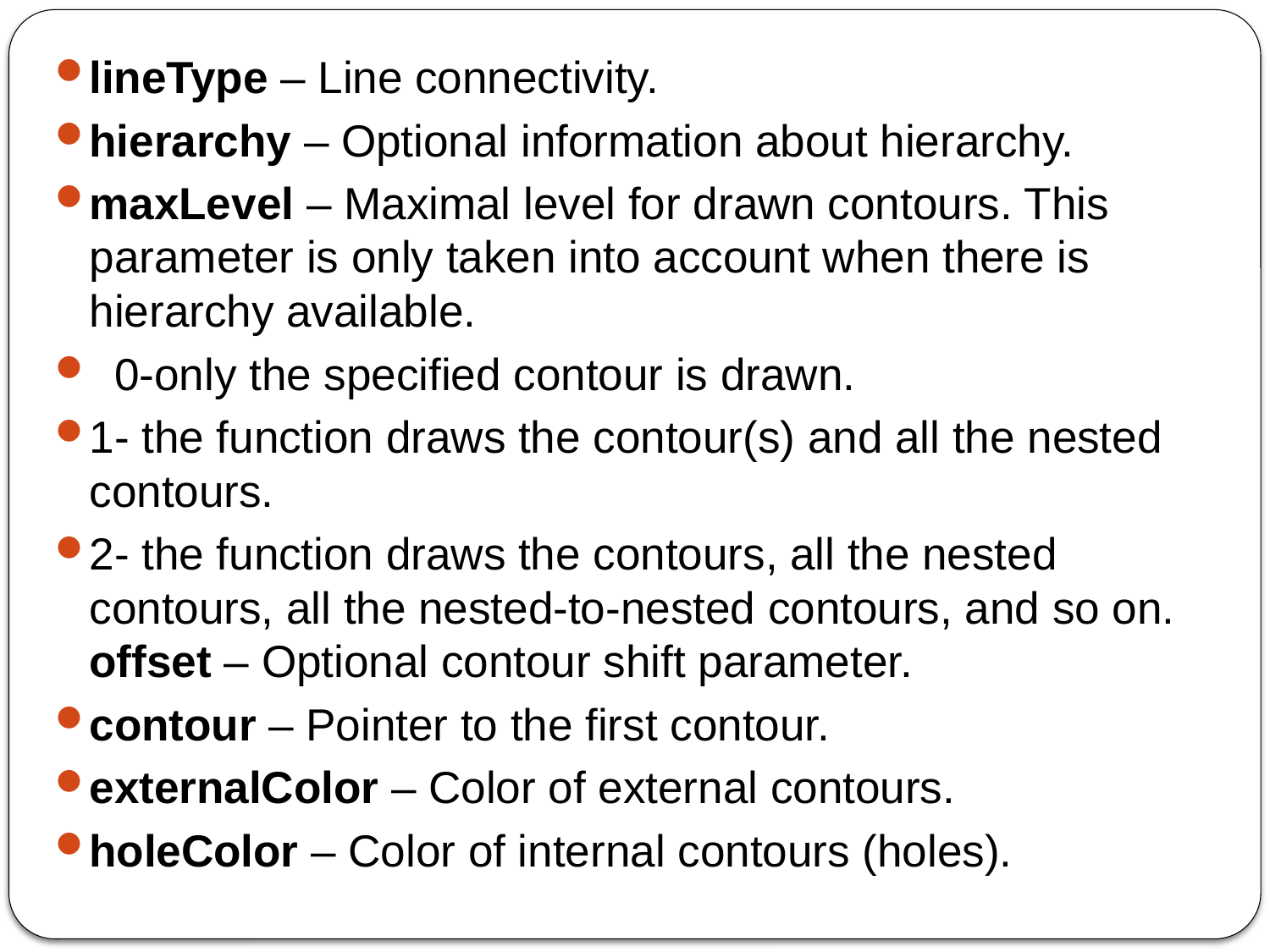

lineType – Line connectivity.
hierarchy – Optional information about hierarchy.
maxLevel – Maximal level for drawn contours. This parameter is only taken into account when there is hierarchy available.
  0-only the specified contour is drawn.
1- the function draws the contour(s) and all the nested contours.
2- the function draws the contours, all the nested contours, all the nested-to-nested contours, and so on. offset – Optional contour shift parameter.
contour – Pointer to the first contour.
externalColor – Color of external contours.
holeColor – Color of internal contours (holes).